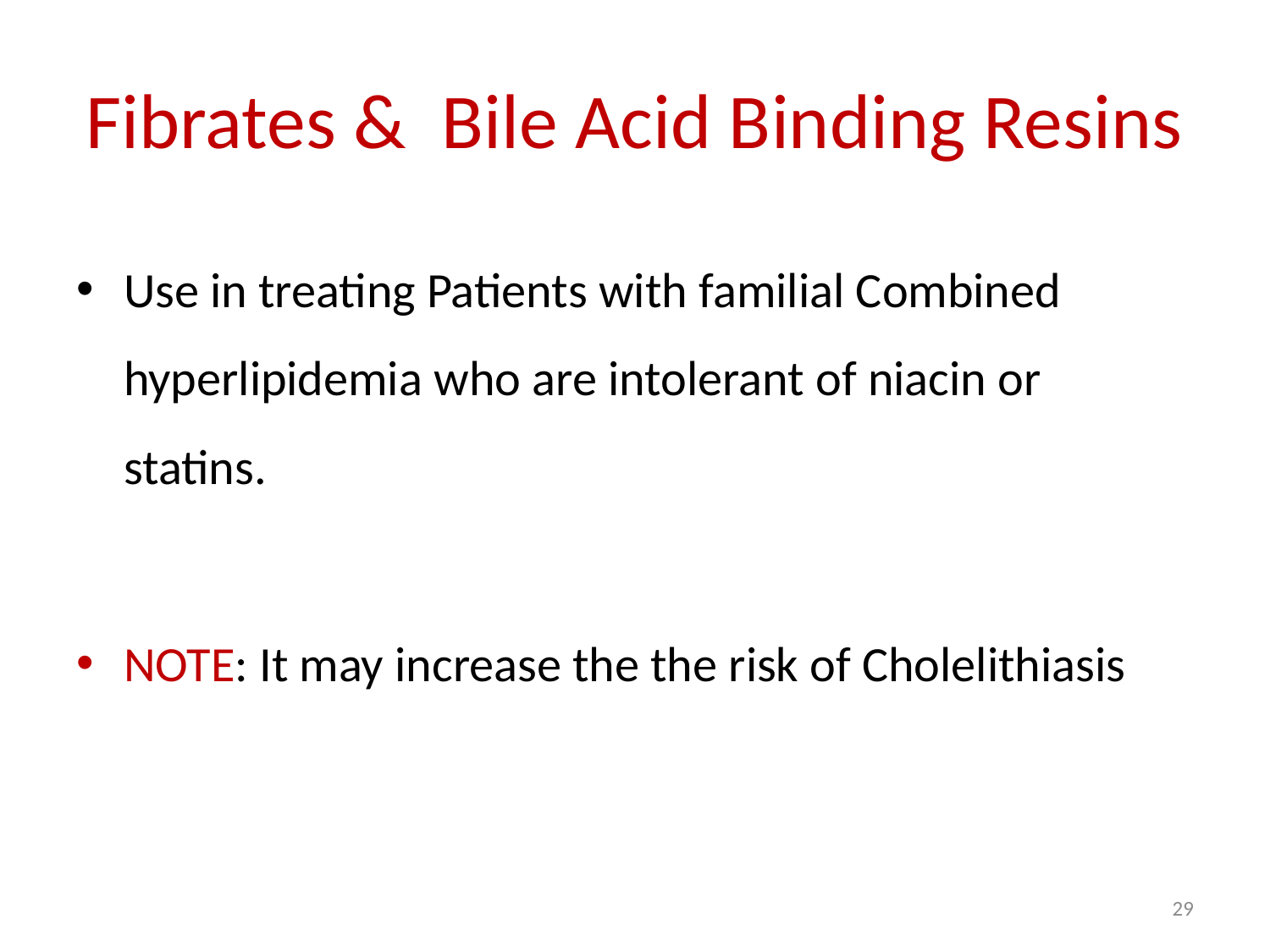

# Fibrates &  Bile Acid Binding Resins
Use in treating Patients with familial Combined hyperlipidemia who are intolerant of niacin or statins.

NOTE: It may increase the the risk of Cholelithiasis
29